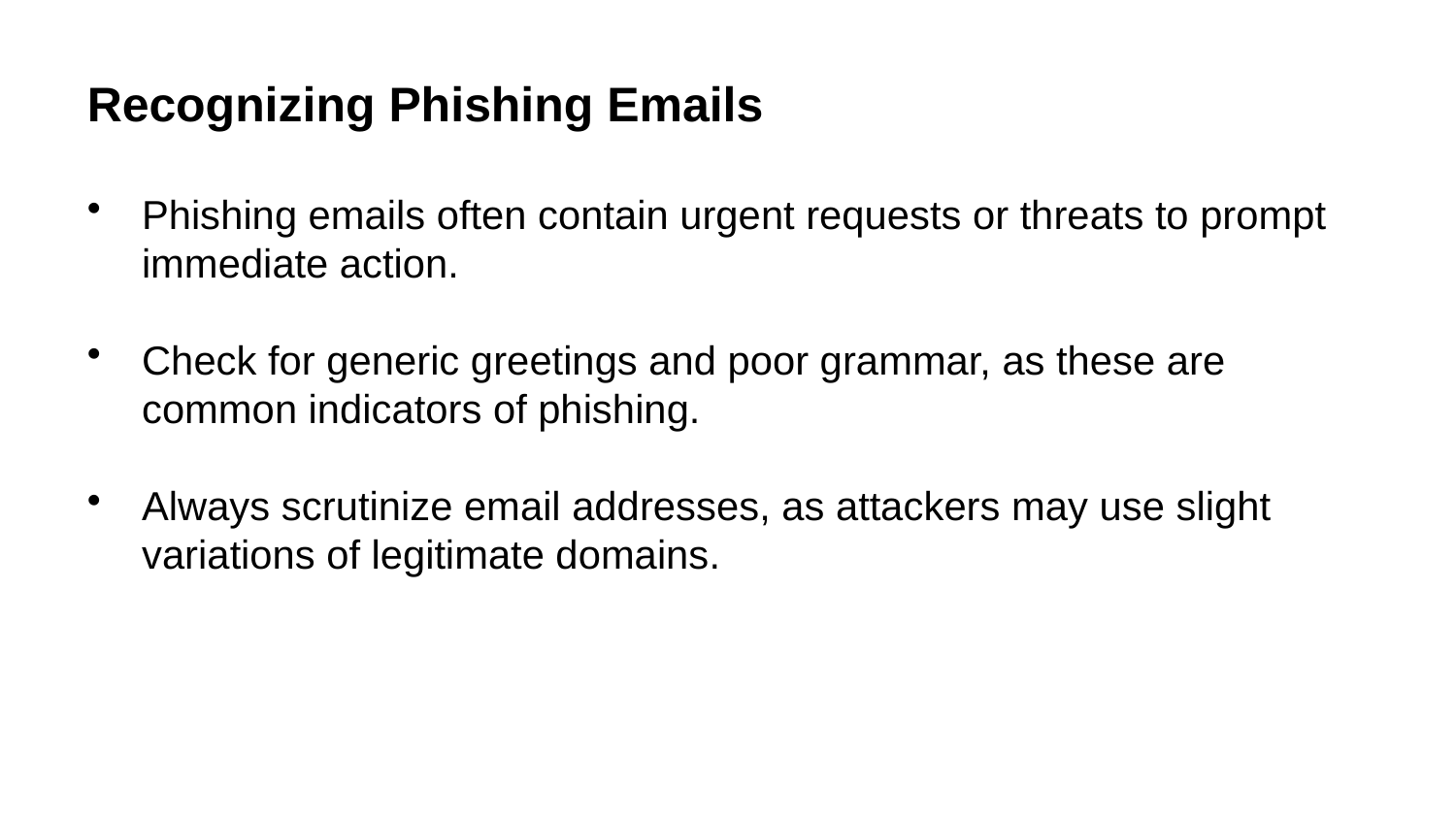

Recognizing Phishing Emails
Phishing emails often contain urgent requests or threats to prompt immediate action.

Check for generic greetings and poor grammar, as these are common indicators of phishing.

Always scrutinize email addresses, as attackers may use slight variations of legitimate domains.